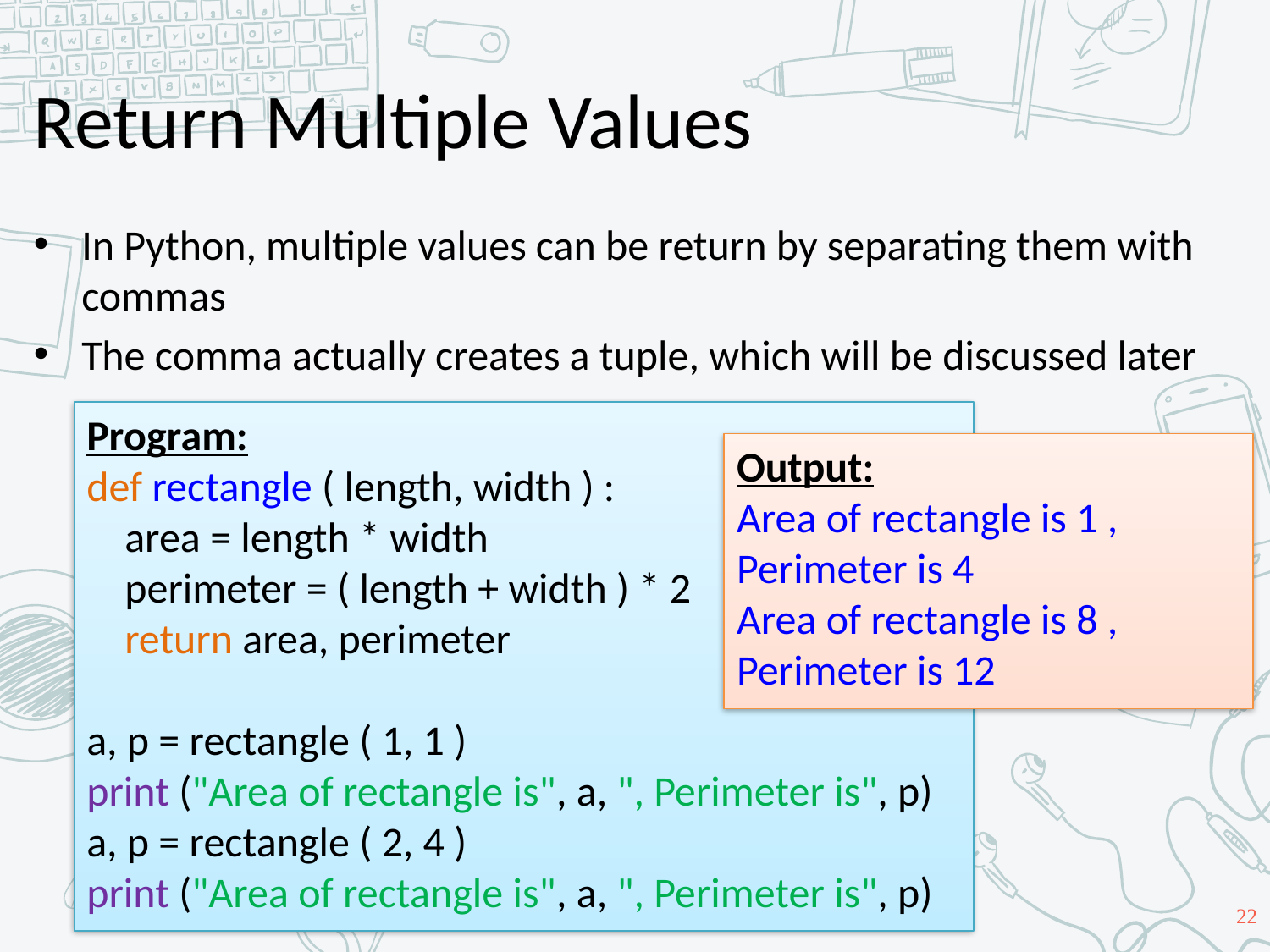

# Return Multiple Values
In Python, multiple values can be return by separating them with commas
The comma actually creates a tuple, which will be discussed later
Program:
def rectangle ( length, width ) :
    area = length * width
    perimeter = ( length + width ) * 2
    return area, perimeter

a, p = rectangle ( 1, 1 )
print ("Area of rectangle is", a, ", Perimeter is", p)
a, p = rectangle ( 2, 4 )
print ("Area of rectangle is", a, ", Perimeter is", p)
Output:
Area of rectangle is 1 , Perimeter is 4
Area of rectangle is 8 , Perimeter is 12
22